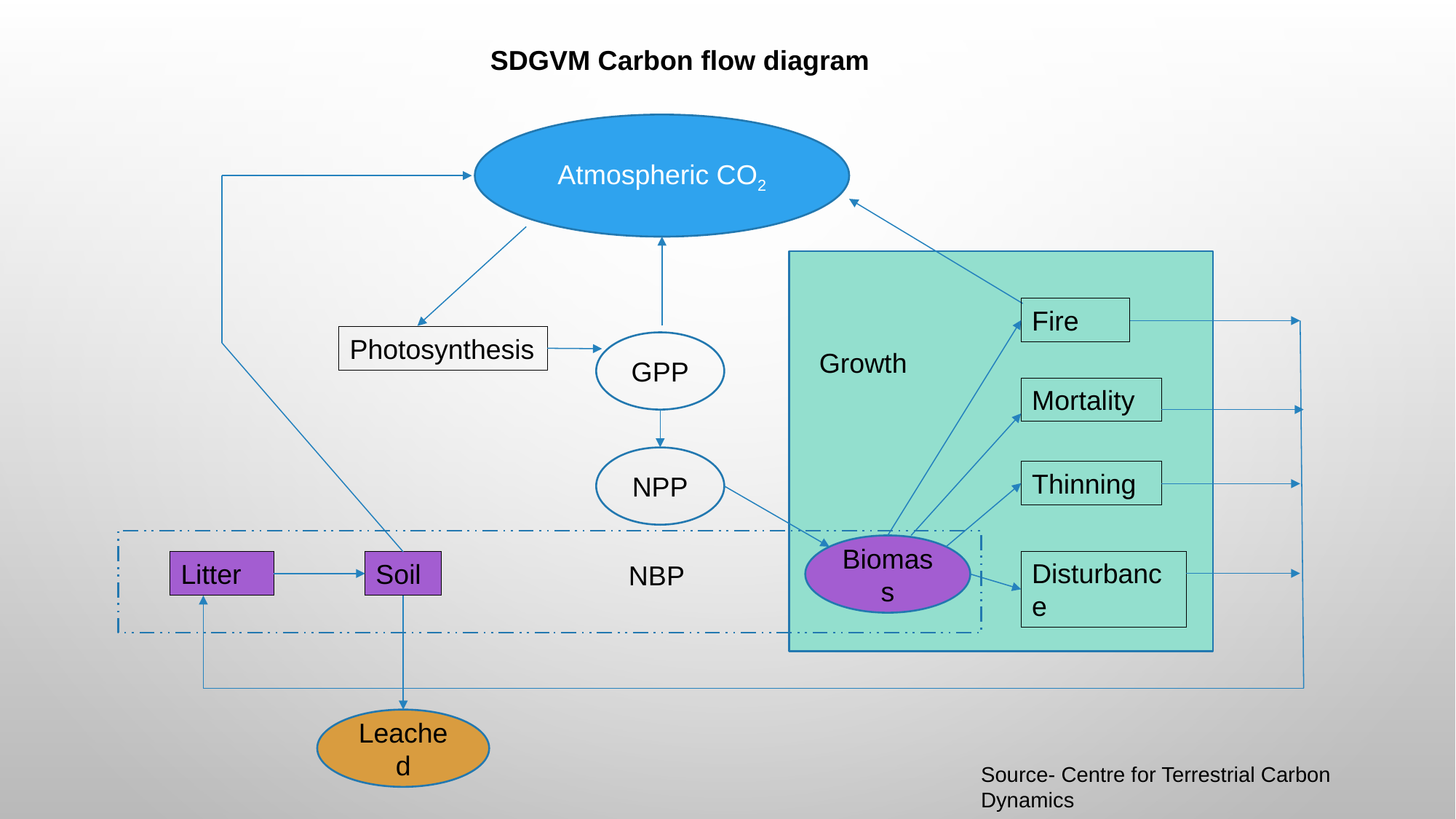

SDGVM Carbon flow diagram
Atmospheric CO2

Fire
Photosynthesis
GPP
Growth
Mortality
NPP
Thinning

Biomass
NBP
Disturbance
Litter
Soil
Leached
Source- Centre for Terrestrial Carbon Dynamics